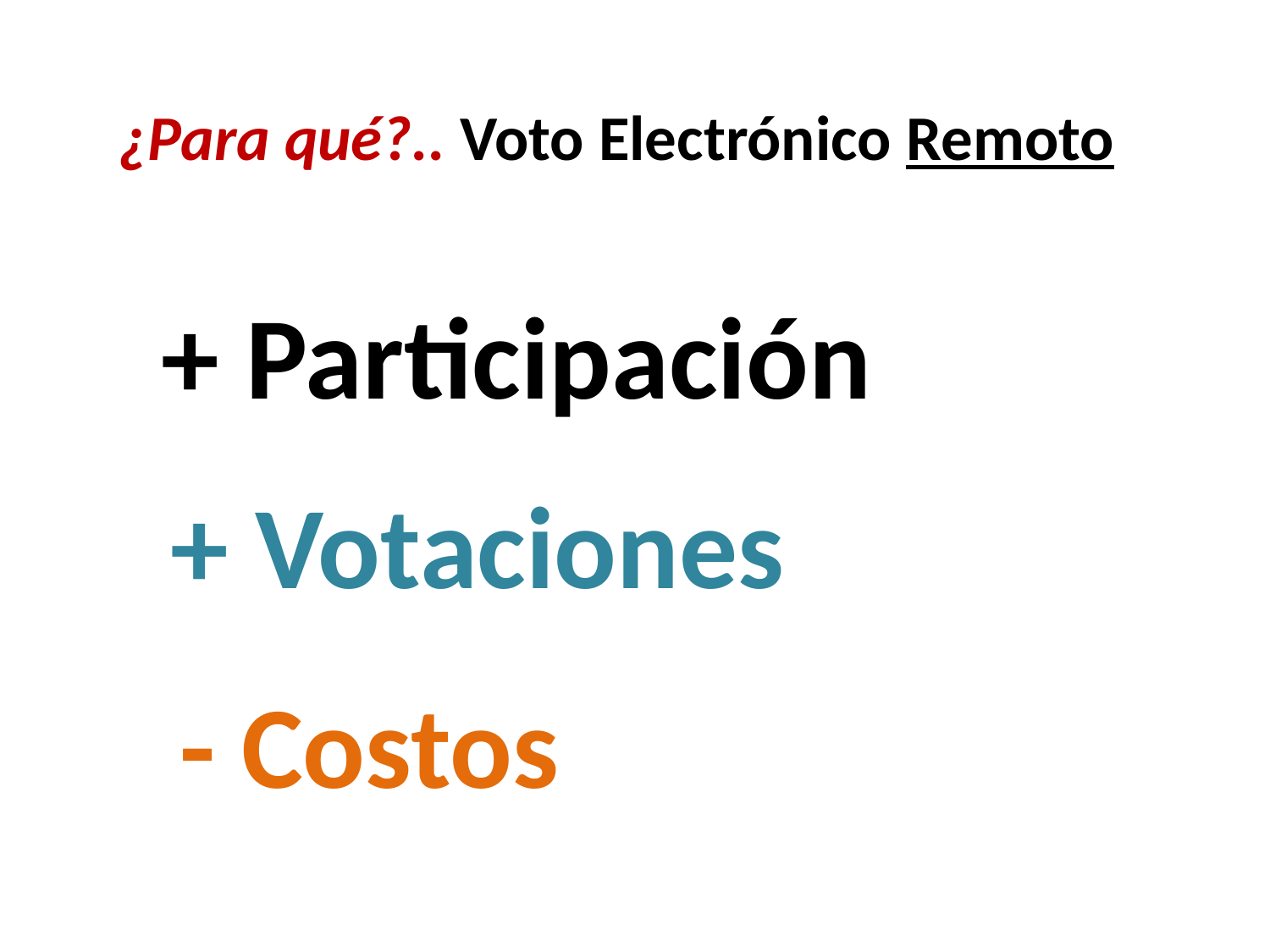

# ¿Para qué?.. Voto Electrónico Remoto
+ Participación
+ Votaciones
- Costos